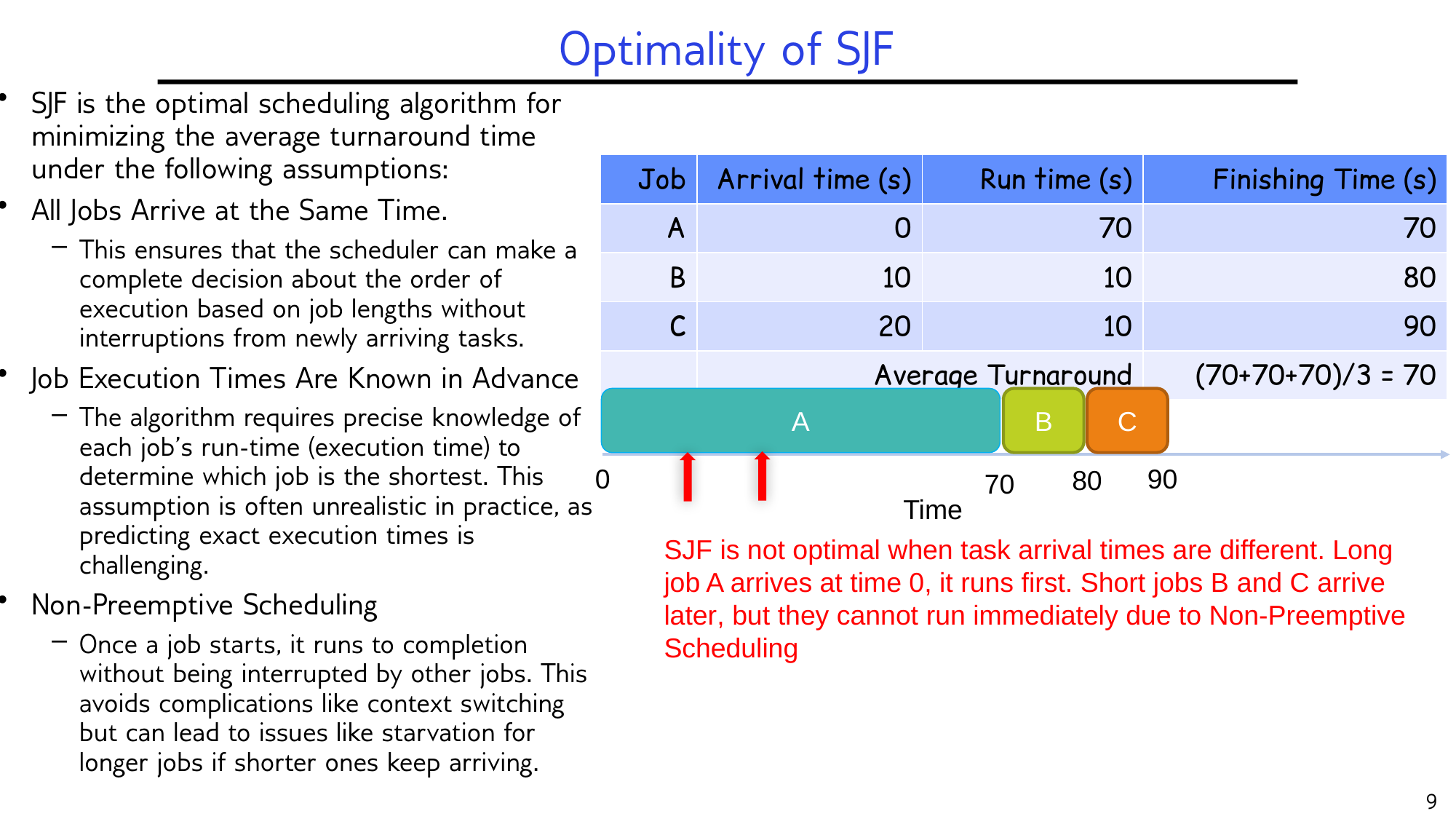

# Optimality of SJF
SJF is the optimal scheduling algorithm for minimizing the average turnaround time under the following assumptions:
All Jobs Arrive at the Same Time.
This ensures that the scheduler can make a complete decision about the order of execution based on job lengths without interruptions from newly arriving tasks.
Job Execution Times Are Known in Advance
The algorithm requires precise knowledge of each job’s run-time (execution time) to determine which job is the shortest. This assumption is often unrealistic in practice, as predicting exact execution times is challenging.
Non-Preemptive Scheduling
Once a job starts, it runs to completion without being interrupted by other jobs. This avoids complications like context switching but can lead to issues like starvation for longer jobs if shorter ones keep arriving.
| Job | Arrival time (s) | Run time (s) | Finishing Time (s) |
| --- | --- | --- | --- |
| A | 0 | 70 | 70 |
| B | 10 | 10 | 80 |
| C | 20 | 10 | 90 |
|  | Average Turnaround | Average Turnaround | (70+70+70)/3 = 70 |
A
B
C
0
90
80
70

Time
SJF is not optimal when task arrival times are different. Long job A arrives at time 0, it runs first. Short jobs B and C arrive later, but they cannot run immediately due to Non-Preemptive Scheduling